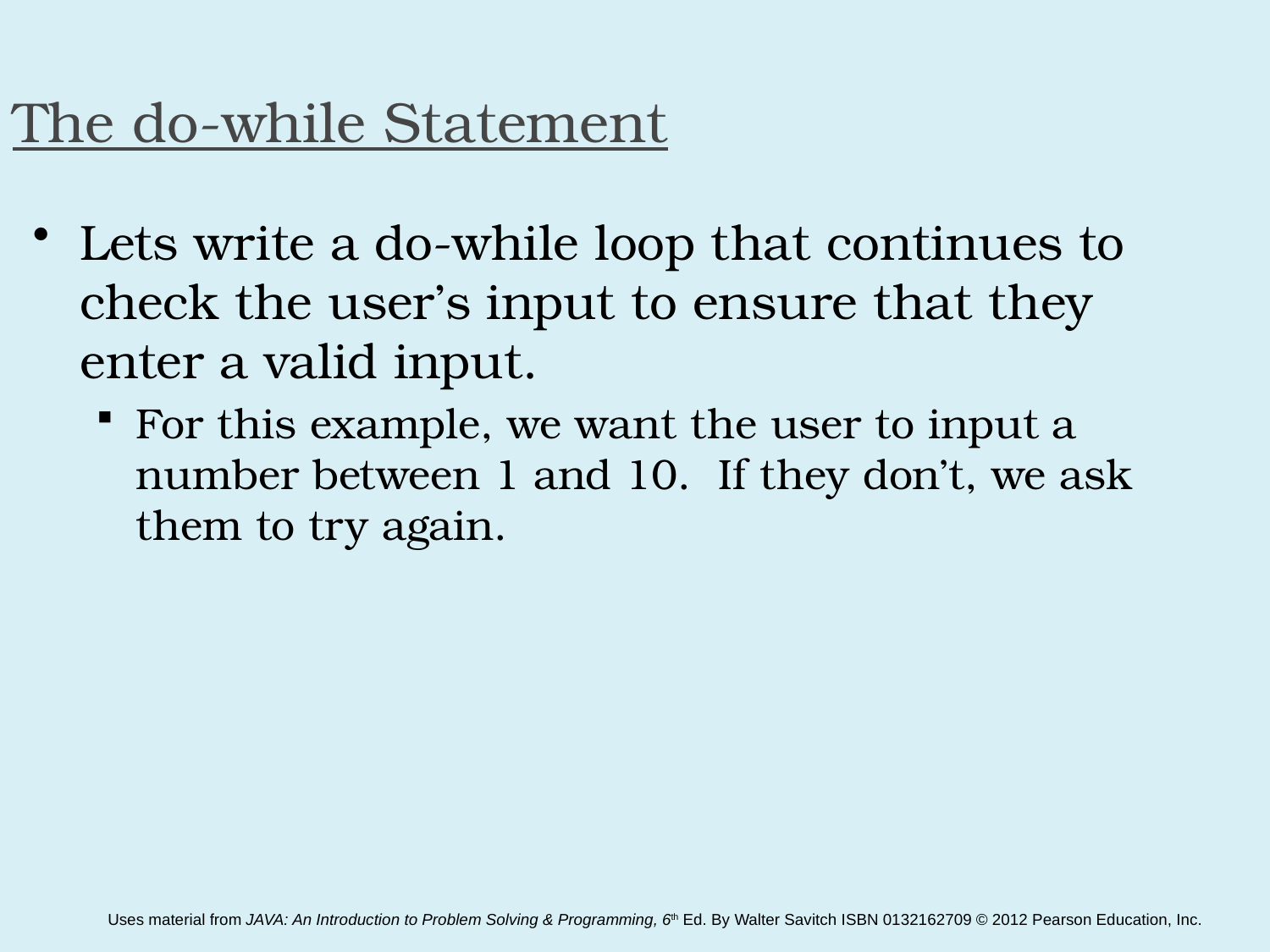

The do-while Statement
Lets write a do-while loop that continues to check the user’s input to ensure that they enter a valid input.
For this example, we want the user to input a number between 1 and 10.  If they don’t, we ask them to try again.